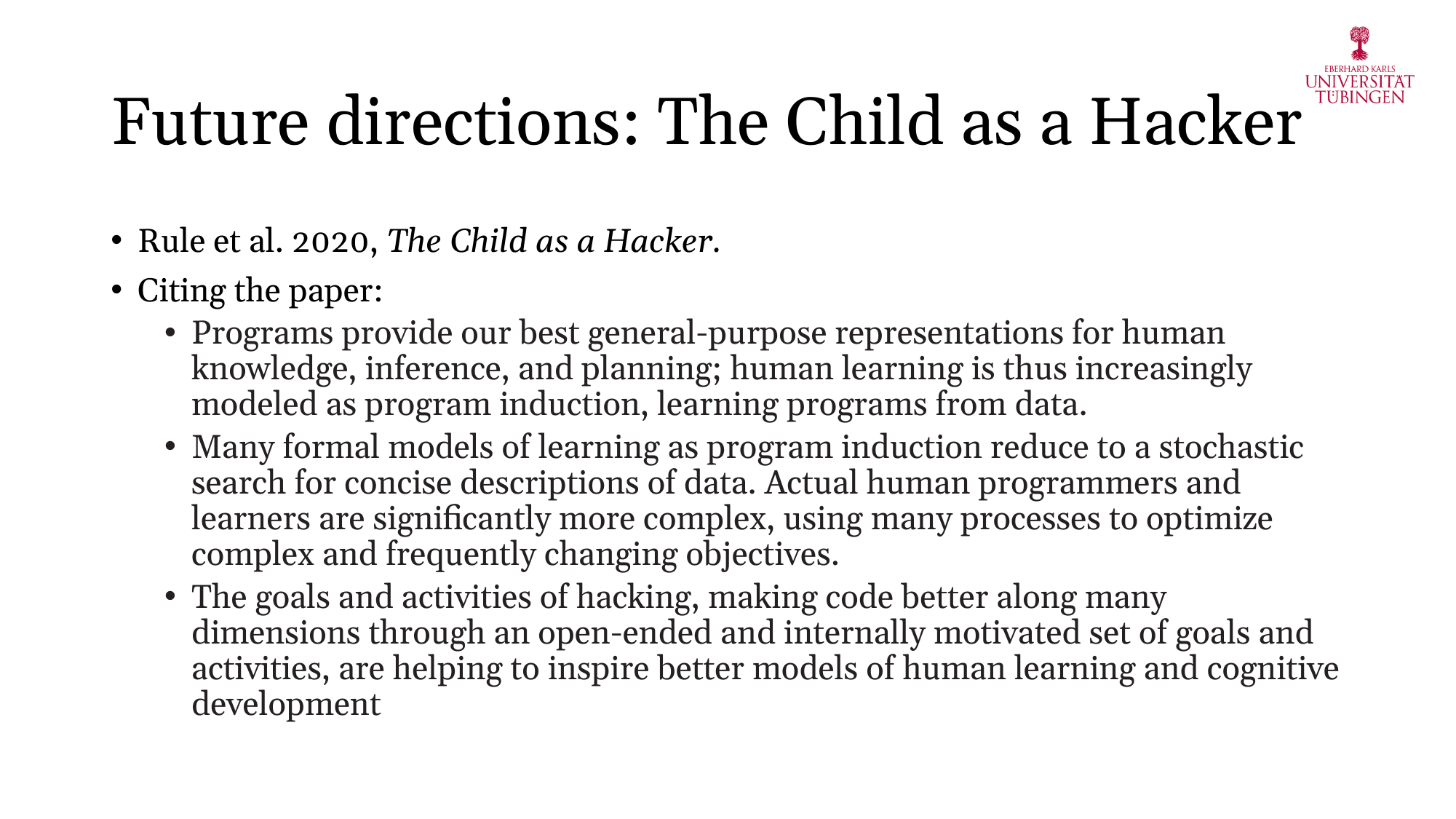

# Future directions: The Child as a Hacker
Rule et al. 2020, The Child as a Hacker.
Citing the paper:
Programs provide our best general-purpose representations for human knowledge, inference, and planning; human learning is thus increasingly modeled as program induction, learning programs from data.
Many formal models of learning as program induction reduce to a stochastic search for concise descriptions of data. Actual human programmers and learners are significantly more complex, using many processes to optimize complex and frequently changing objectives.
The goals and activities of hacking, making code better along many dimensions through an open-ended and internally motivated set of goals and activities, are helping to inspire better models of human learning and cognitive development